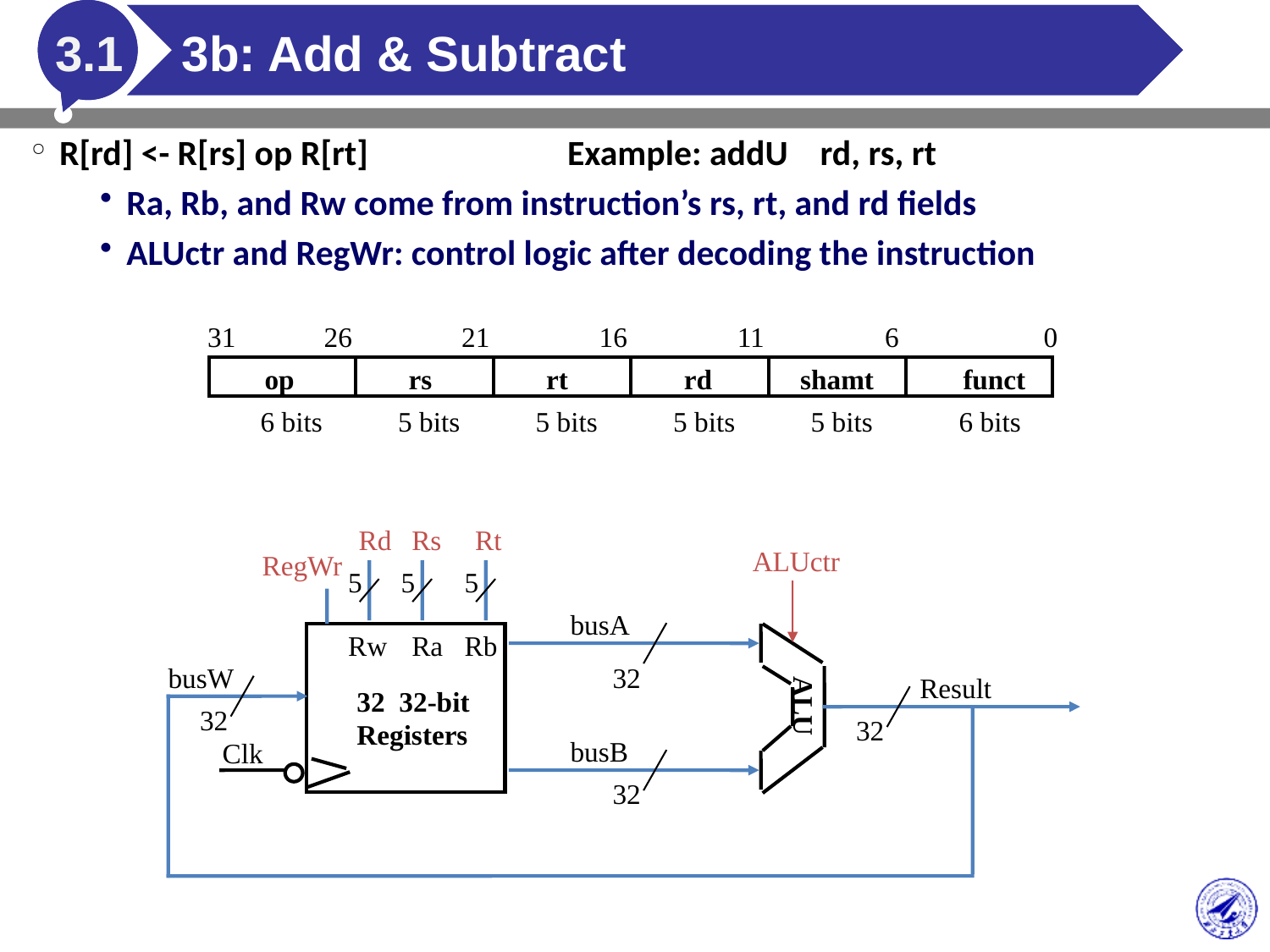

# 3b: Add & Subtract
3.1
R[rd] <- R[rs] op R[rt] 		Example: addU    rd, rs, rt
Ra, Rb, and Rw come from instruction’s rs, rt, and rd fields
ALUctr and RegWr: control logic after decoding the instruction
31
26
21
16
11
6
0
6 bits
5 bits
5 bits
5 bits
5 bits
6 bits
op

rs

rt

rd

shamt

funct

Rd
Rs
Rt
ALUctr
RegWr
5
5
5

busA
Rw
Ra
Rb

busW
32
Result

32  32-bit
Registers
ALU

32

32

busB
Clk

32